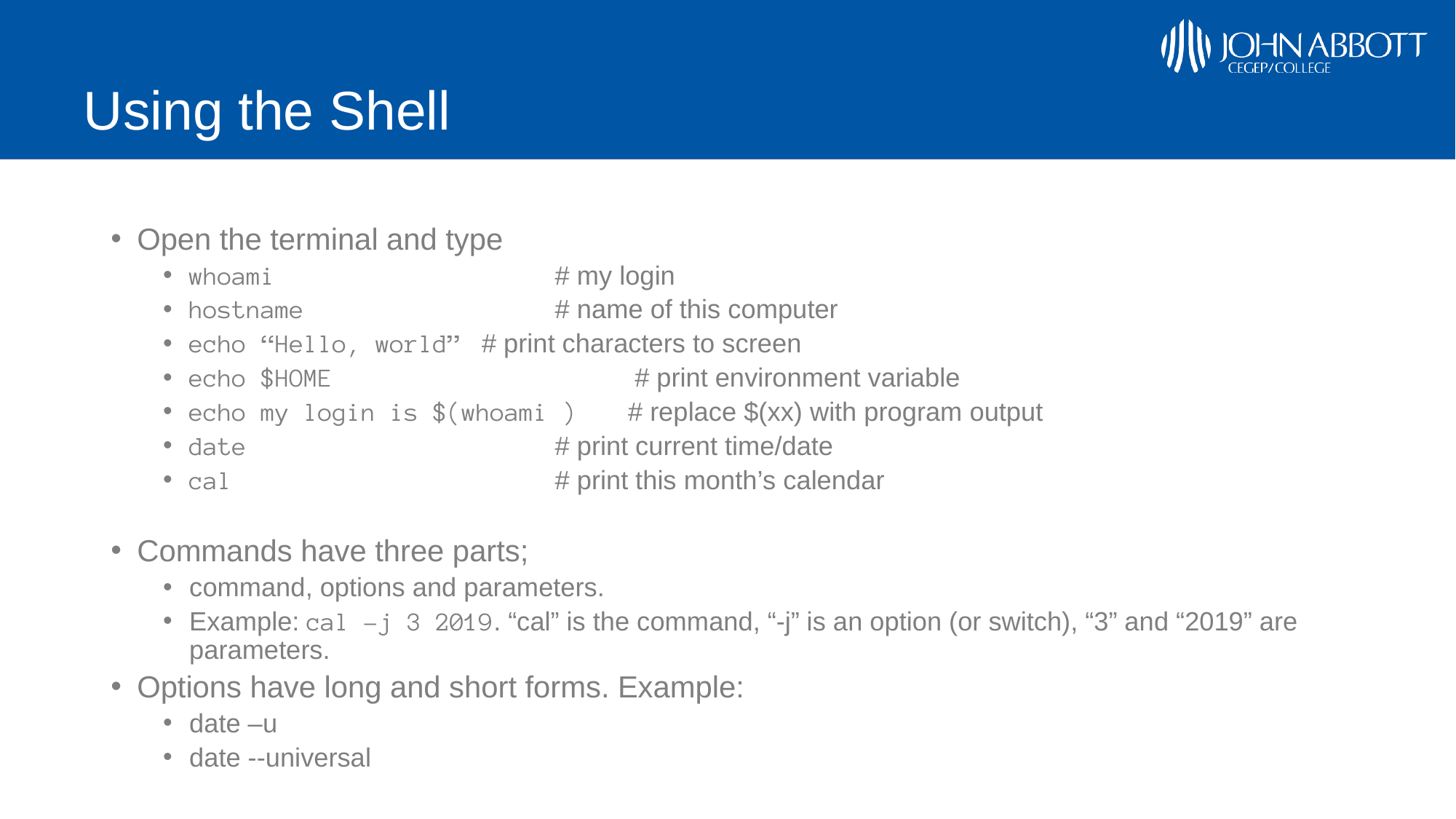

# Using the Shell
Open the terminal and type
whoami                                    	# my login
hostname                                	# name of this computer
echo “Hello, world” 		# print characters to screen
echo $HOME                     # print environment variable
echo my login is $(whoami )	# replace $(xx) with program output
date                                       		# print current time/date
cal                                      		# print this month’s calendar

Commands have three parts;
command, options and parameters.
Example: cal –j 3 2019. “cal” is the command, “-j” is an option (or switch), “3” and “2019” are parameters.
Options have long and short forms. Example:
date –u
date --universal